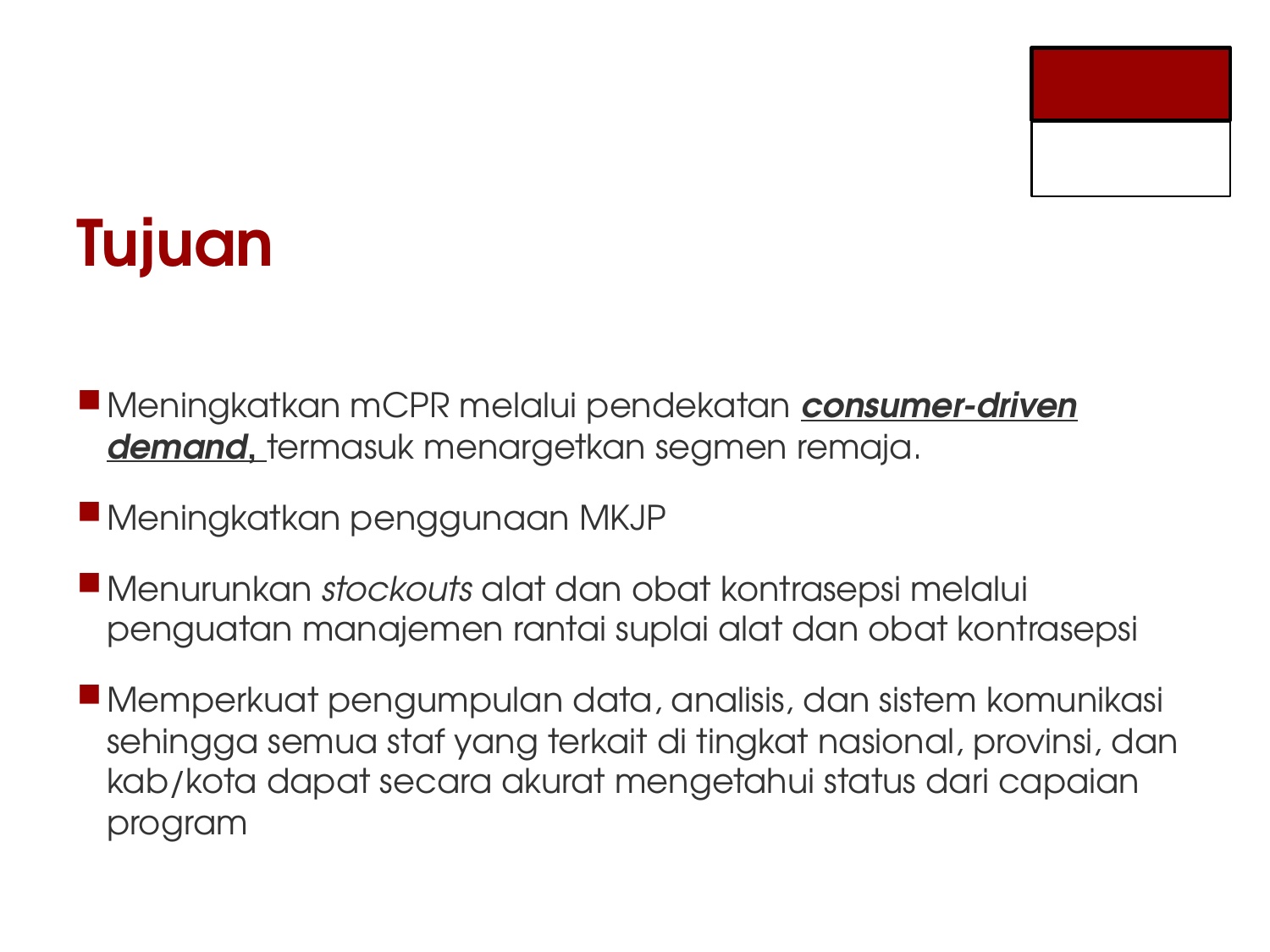

# Tujuan

Meningkatkan mCPR melalui pendekatan consumer-driven demand, termasuk menargetkan segmen remaja.
Meningkatkan penggunaan MKJP
Menurunkan stockouts alat dan obat kontrasepsi melalui penguatan manajemen rantai suplai alat dan obat kontrasepsi
Memperkuat pengumpulan data, analisis, dan sistem komunikasi sehingga semua staf yang terkait di tingkat nasional, provinsi, dan kab/kota dapat secara akurat mengetahui status dari capaian program